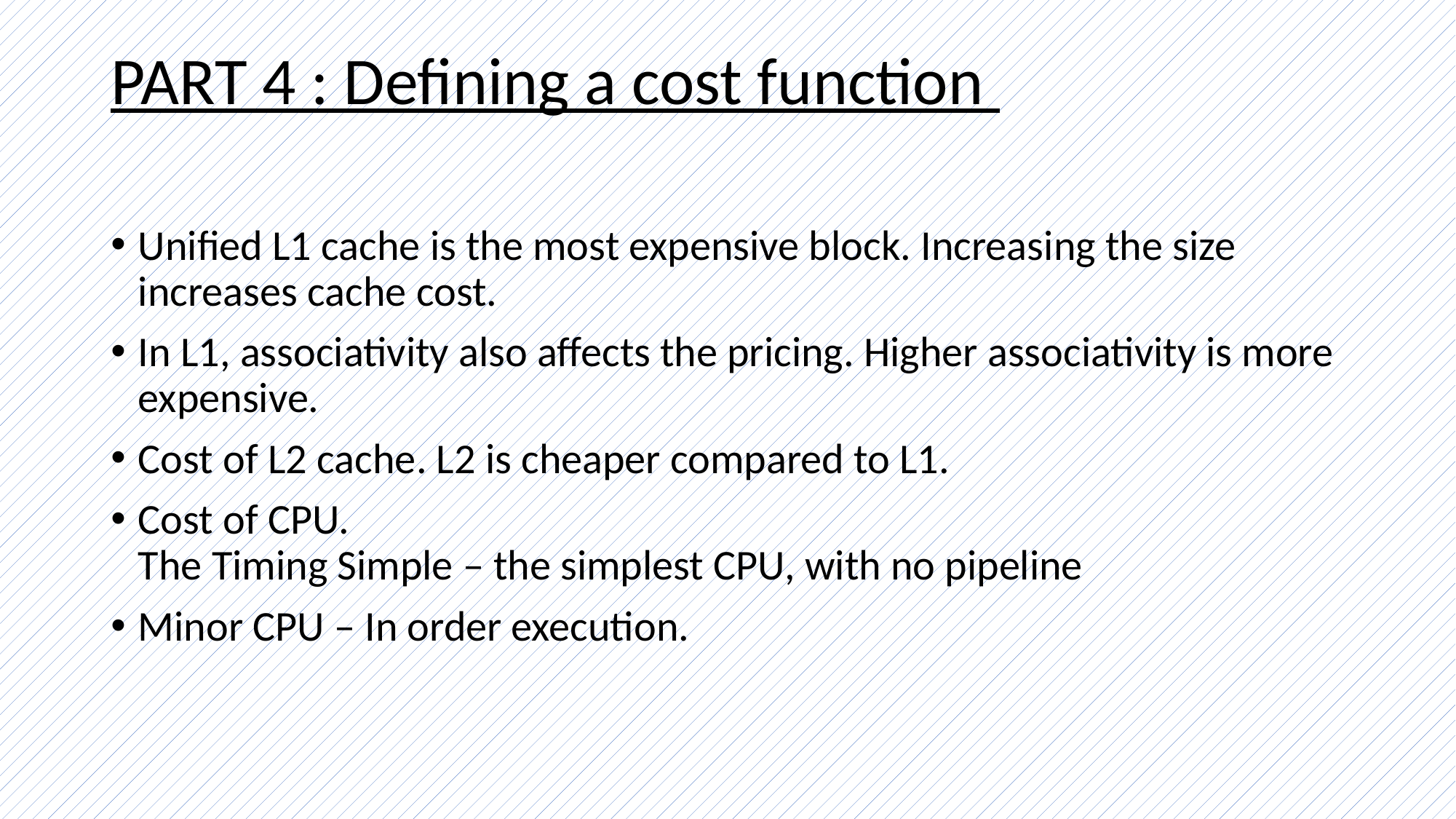

# PART 4 : Defining a cost function
Unified L1 cache is the most expensive block. Increasing the size increases cache cost.
In L1, associativity also affects the pricing. Higher associativity is more expensive.
Cost of L2 cache. L2 is cheaper compared to L1.
Cost of CPU.
The Timing Simple – the simplest CPU, with no pipeline
Minor CPU – In order execution.